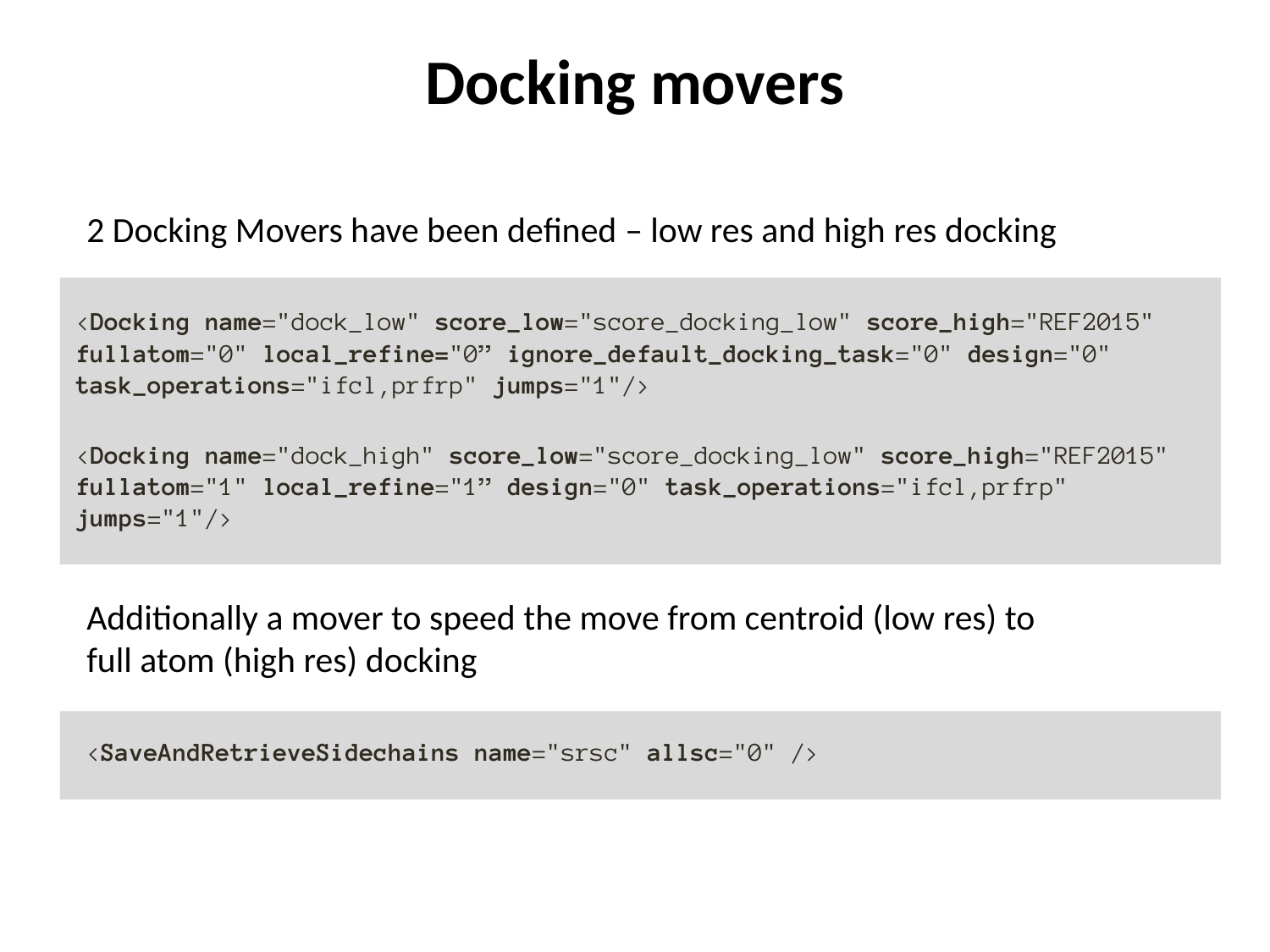

Docking movers
2 Docking Movers have been defined – low res and high res docking

<Docking name="dock_low" score_low="score_docking_low" score_high="REF2015" fullatom="0" local_refine="0” ignore_default_docking_task="0" design="0" task_operations="ifcl,prfrp" jumps="1"/>

<Docking name="dock_high" score_low="score_docking_low" score_high="REF2015" fullatom="1" local_refine="1” design="0" task_operations="ifcl,prfrp" jumps="1"/>
Additionally a mover to speed the move from centroid (low res) to full atom (high res) docking

<SaveAndRetrieveSidechains name="srsc" allsc="0" />